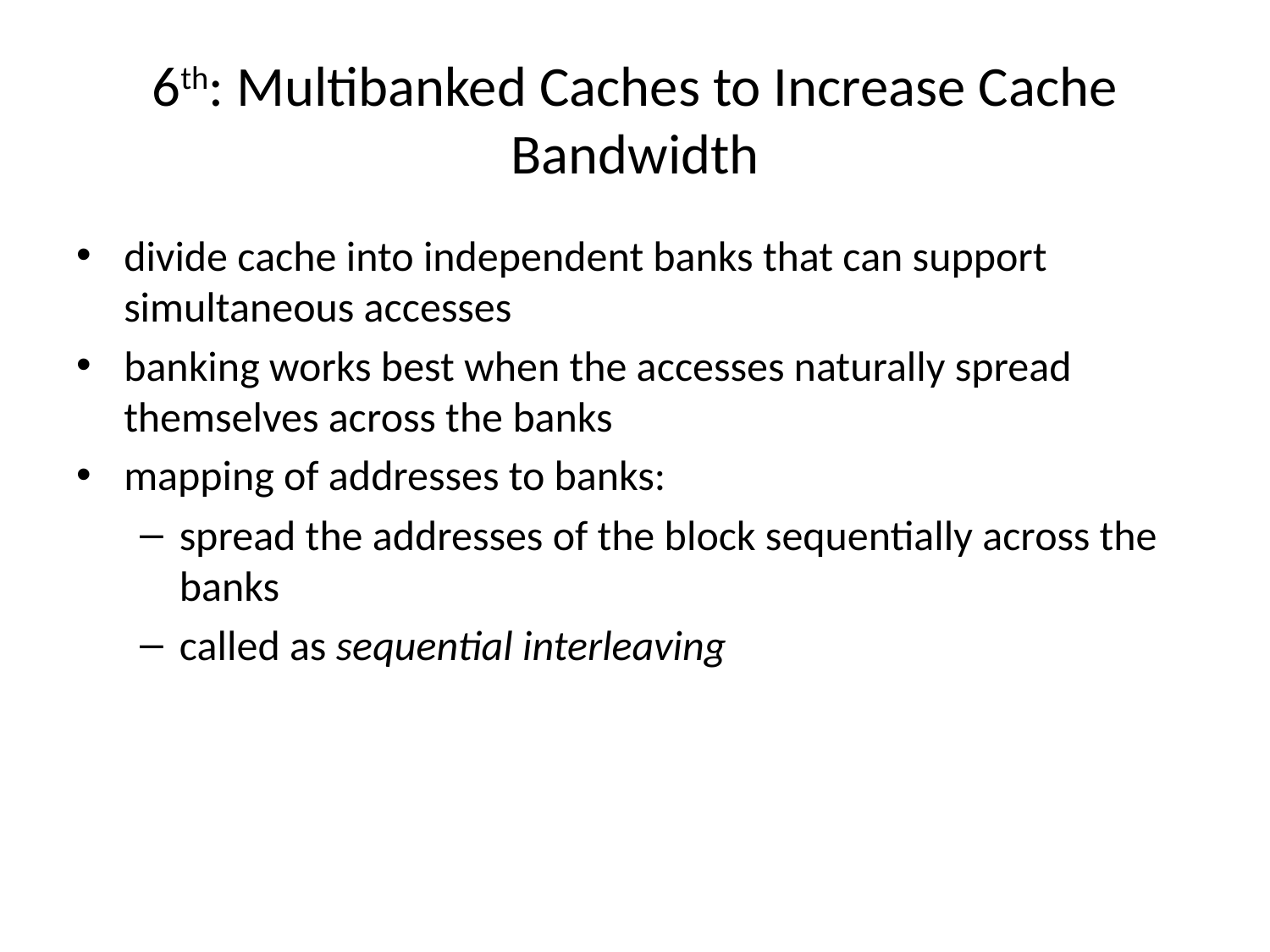

# 6th: Multibanked Caches to Increase Cache Bandwidth
divide cache into independent banks that can support simultaneous accesses
banking works best when the accesses naturally spread themselves across the banks
mapping of addresses to banks:
spread the addresses of the block sequentially across the banks
called as sequential interleaving